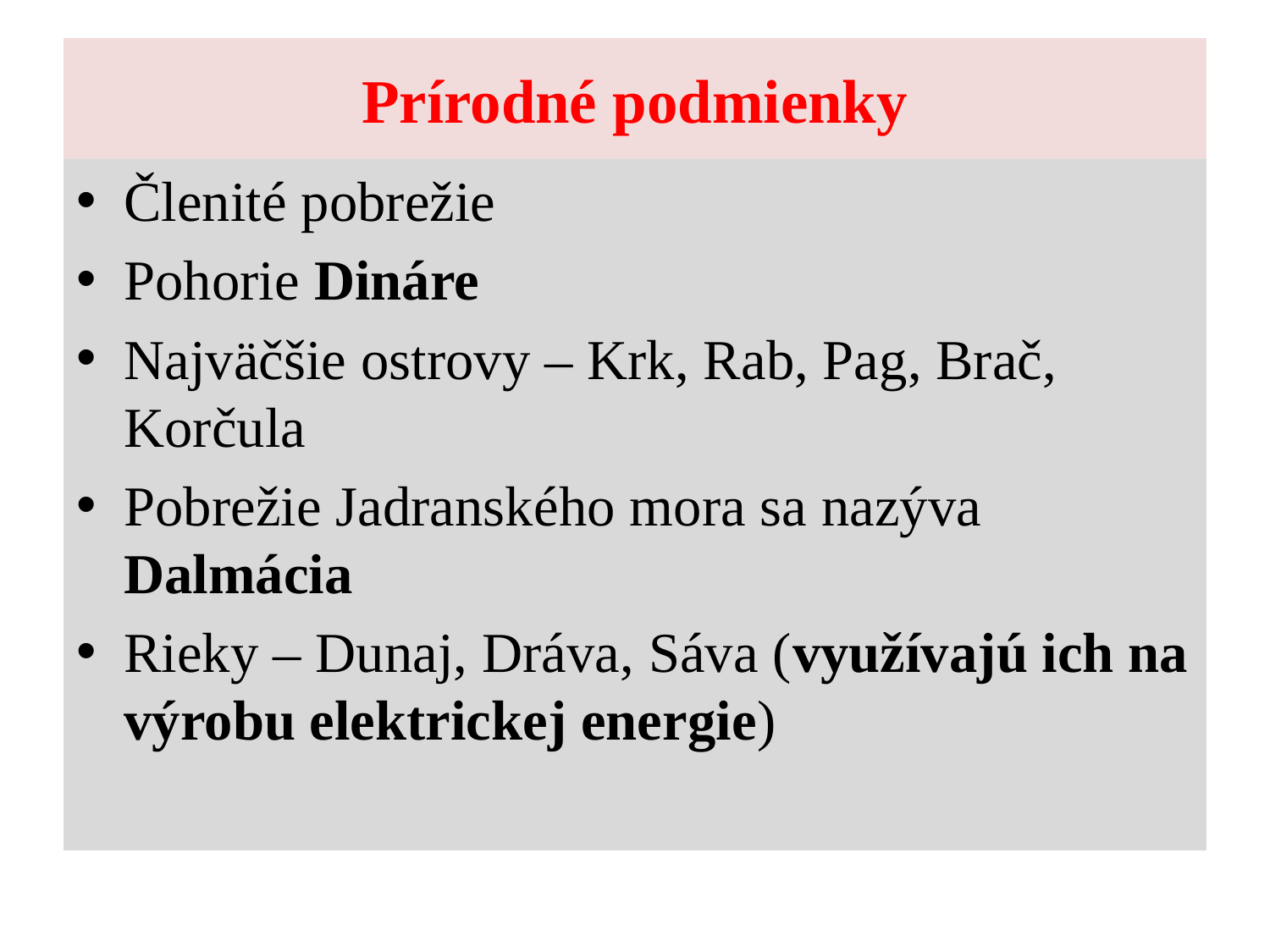

# Prírodné podmienky
Členité pobrežie
Pohorie Dináre
Najväčšie ostrovy – Krk, Rab, Pag, Brač, Korčula
Pobrežie Jadranského mora sa nazýva Dalmácia
Rieky – Dunaj, Dráva, Sáva (využívajú ich na výrobu elektrickej energie)